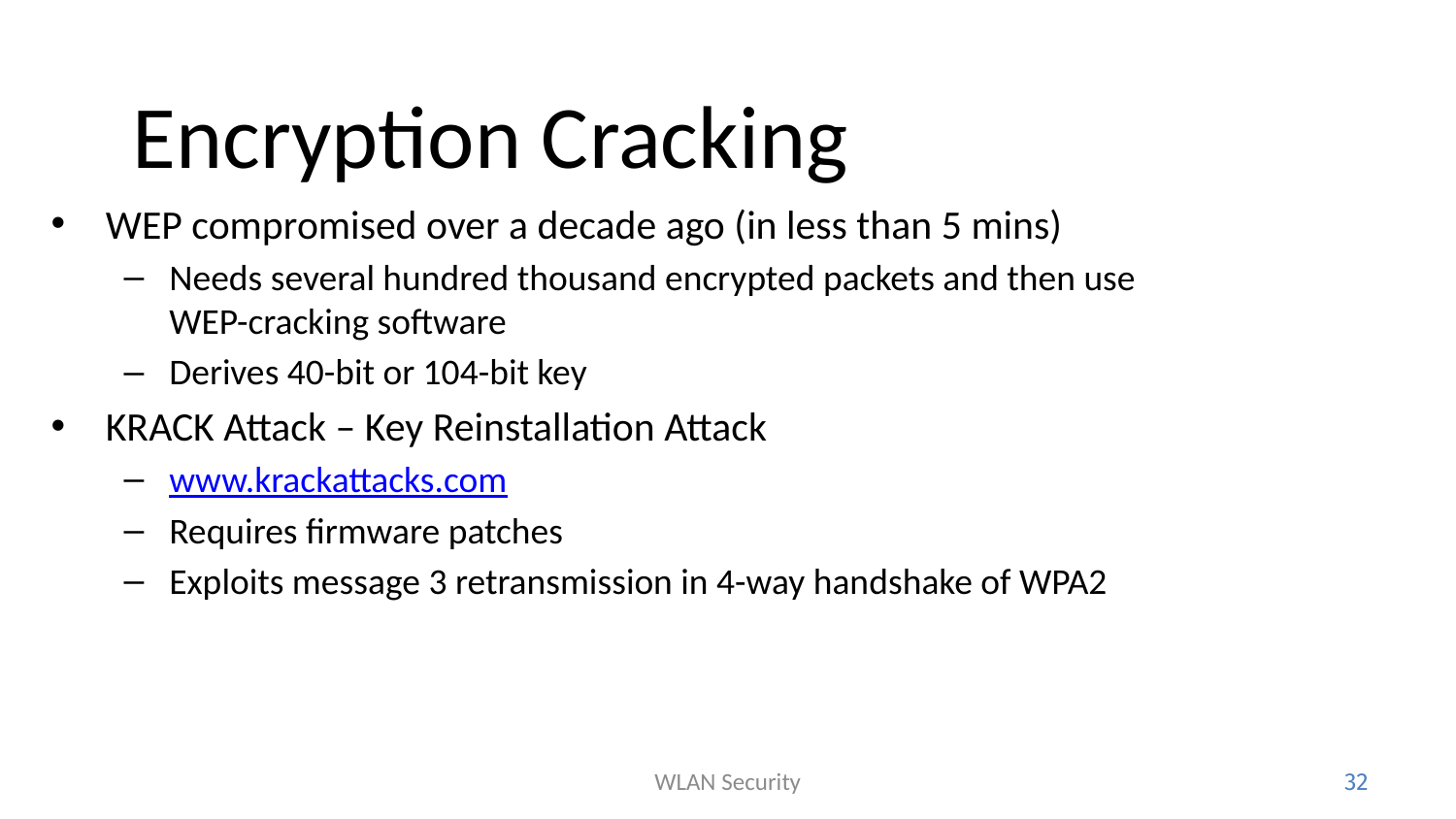

# Encryption Cracking
WEP compromised over a decade ago (in less than 5 mins)
Needs several hundred thousand encrypted packets and then use WEP-cracking software
Derives 40-bit or 104-bit key
KRACK Attack – Key Reinstallation Attack
www.krackattacks.com
Requires firmware patches
Exploits message 3 retransmission in 4-way handshake of WPA2
WLAN Security
32